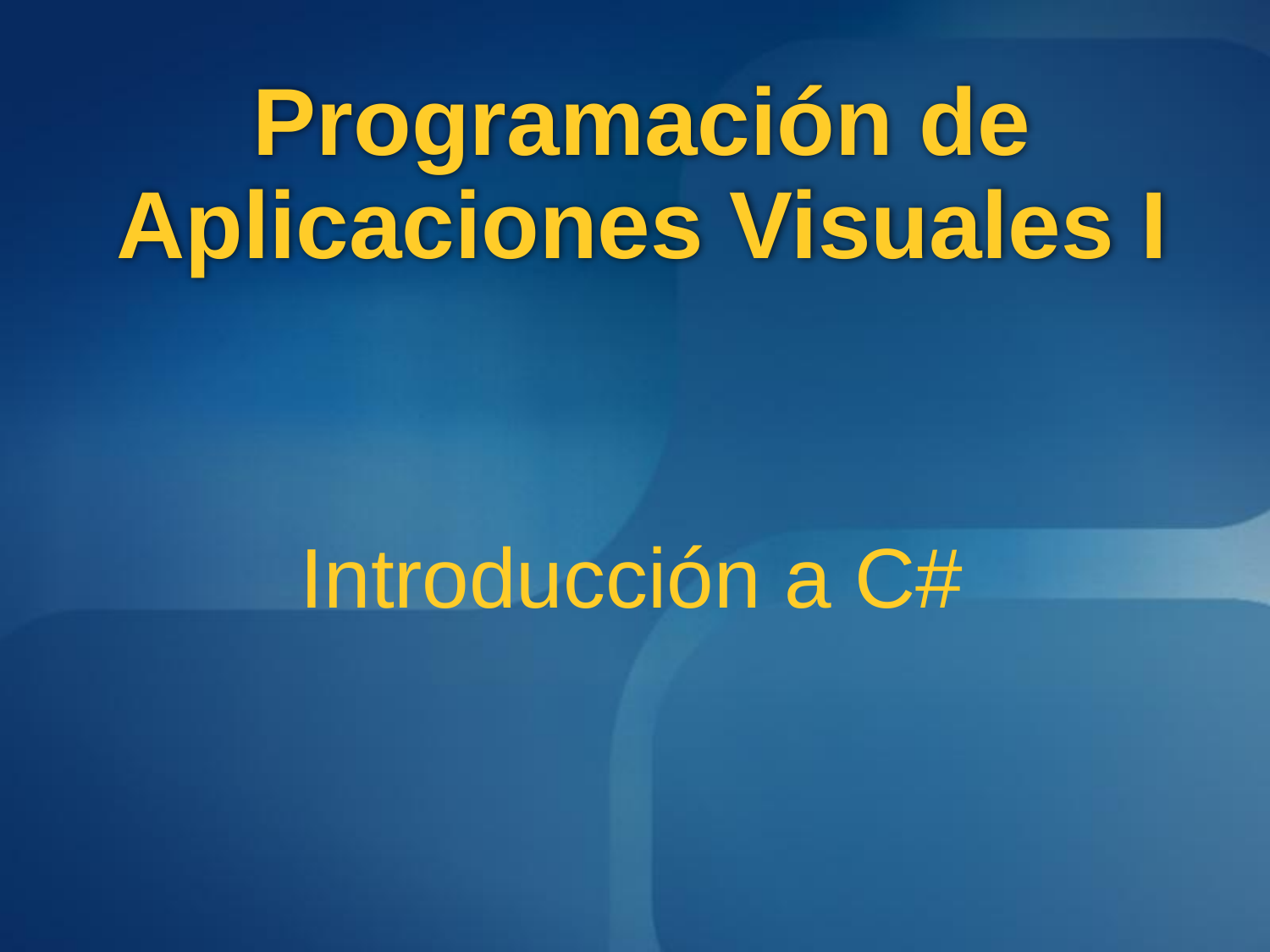

Programación de Aplicaciones Visuales I
# Introducción a C#